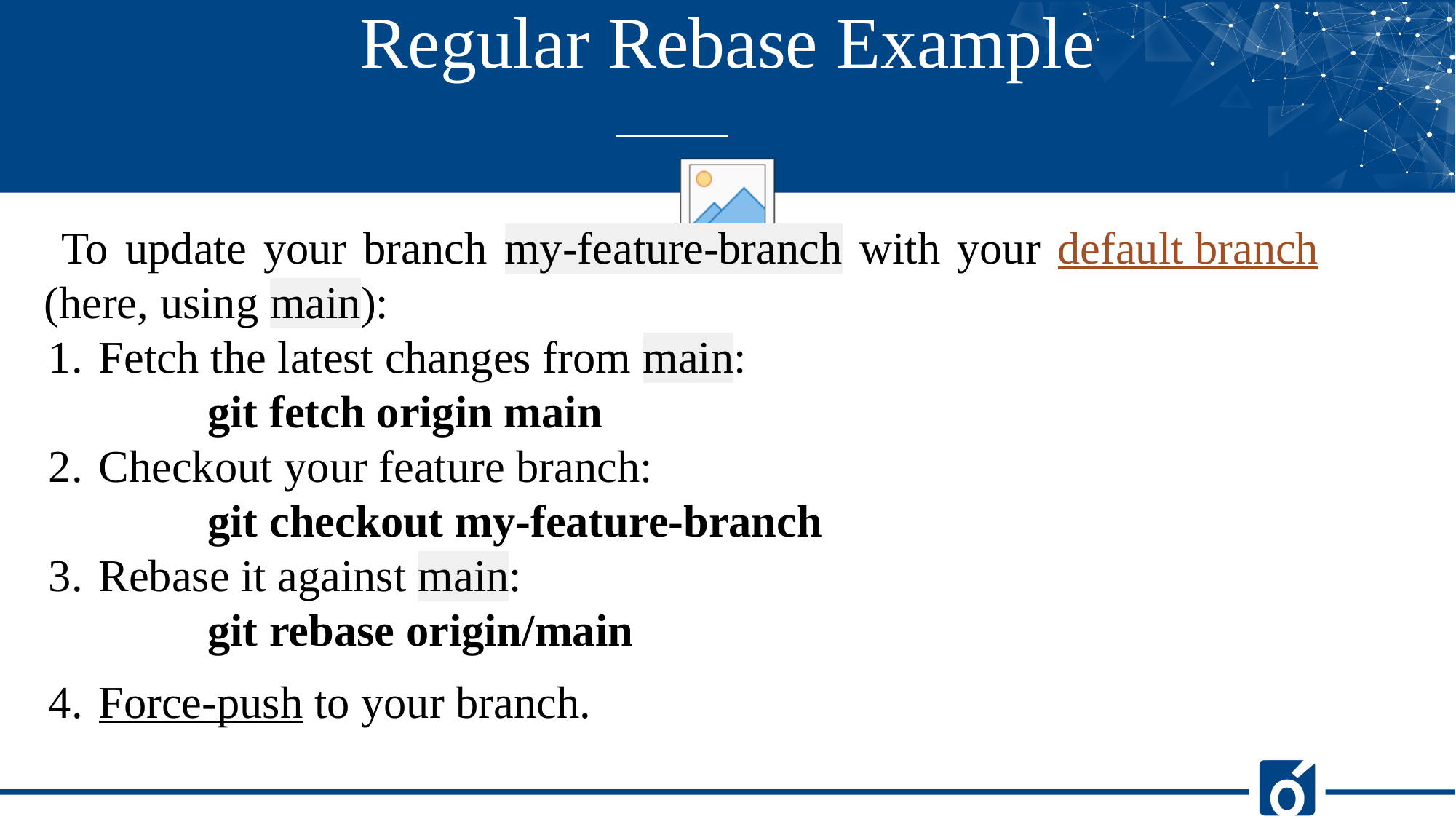

Regular Rebase Example
 To update your branch my-feature-branch with your default branch (here, using main):
Fetch the latest changes from main:
	git fetch origin main
Checkout your feature branch:
	git checkout my-feature-branch
Rebase it against main:
	git rebase origin/main
Force-push to your branch.